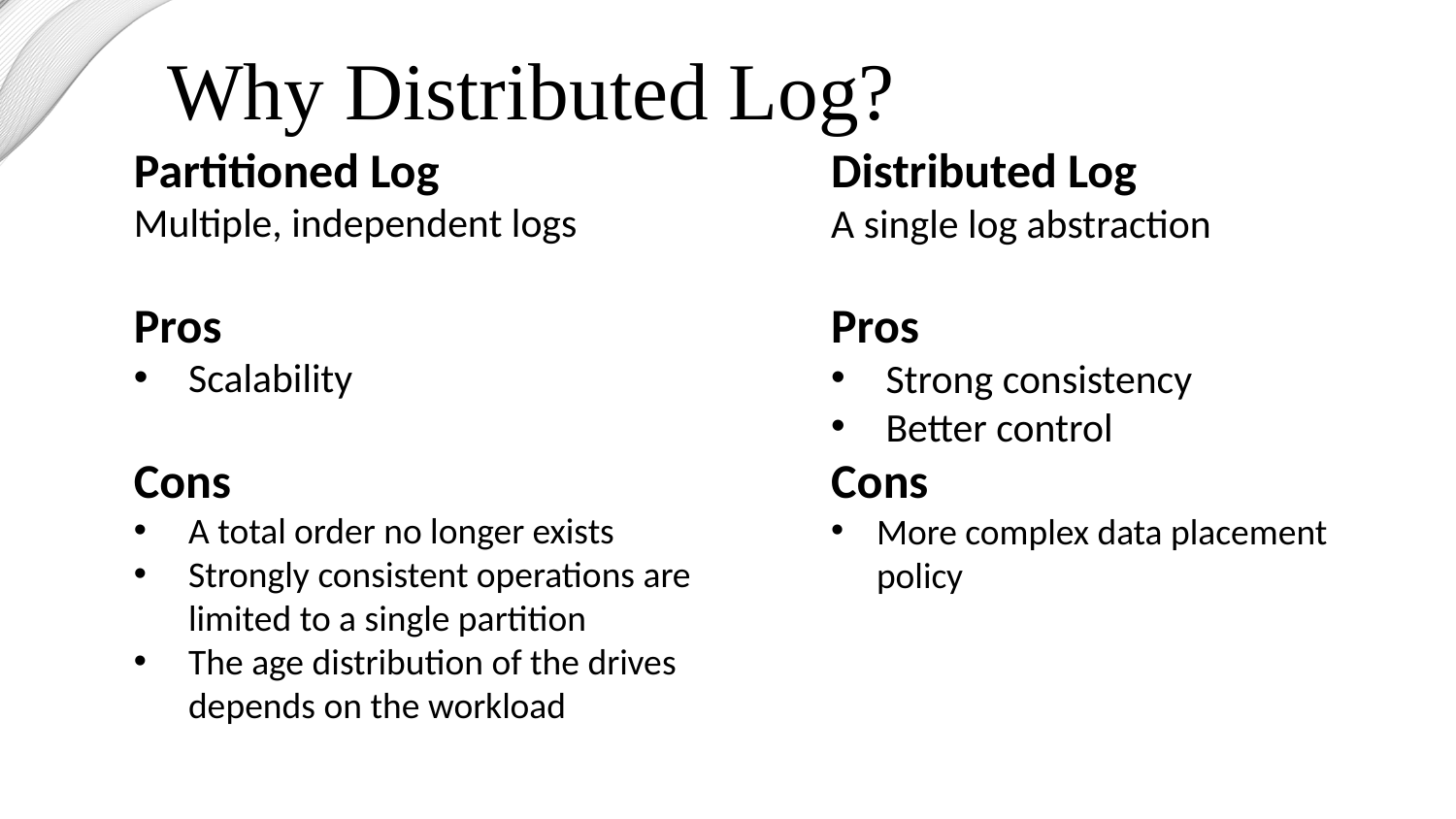

Why Distributed Log?
Partitioned Log
Multiple, independent logs

Pros
Scalability

Cons
A total order no longer exists
Strongly consistent operations are limited to a single partition
The age distribution of the drives depends on the workload

Distributed Log
A single log abstraction

Pros
Strong consistency
Better control
Cons
More complex data placement policy